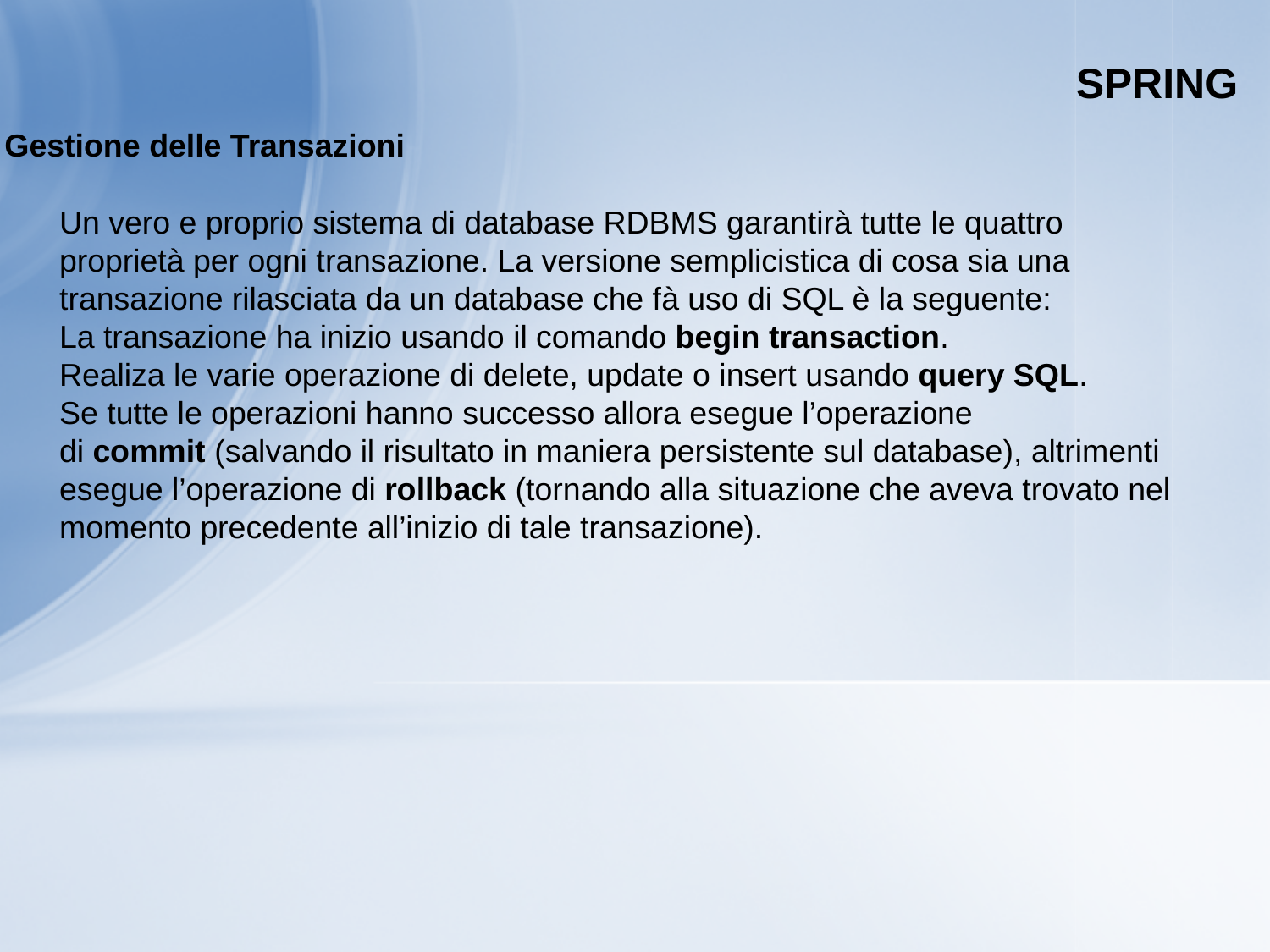

SPRING
Gestione delle Transazioni
Un vero e proprio sistema di database RDBMS garantirà tutte le quattro proprietà per ogni transazione. La versione semplicistica di cosa sia una transazione rilasciata da un database che fà uso di SQL è la seguente:
La transazione ha inizio usando il comando begin transaction.
Realiza le varie operazione di delete, update o insert usando query SQL.
Se tutte le operazioni hanno successo allora esegue l’operazione di commit (salvando il risultato in maniera persistente sul database), altrimenti esegue l’operazione di rollback (tornando alla situazione che aveva trovato nel momento precedente all’inizio di tale transazione).